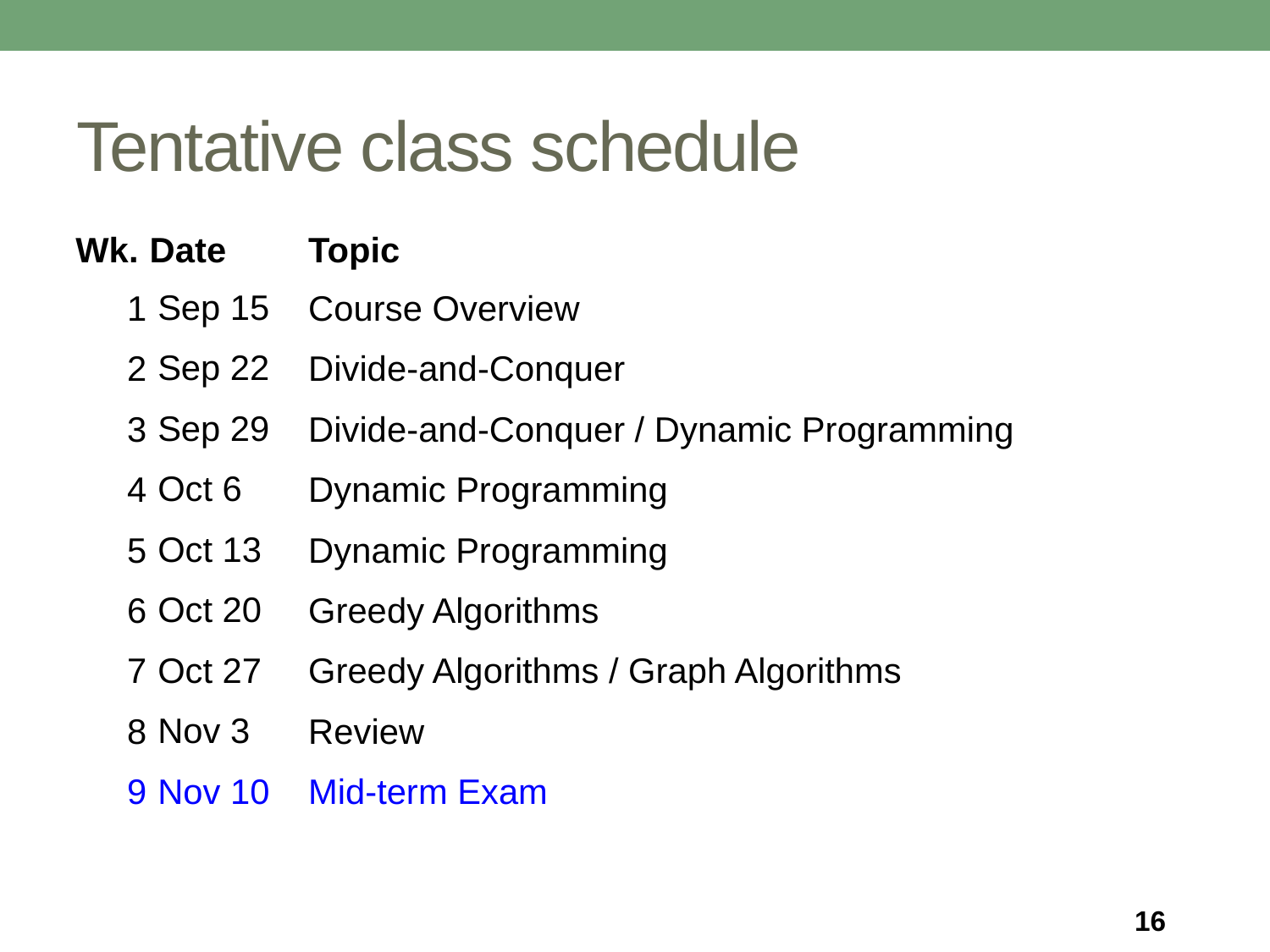

# Tentative class schedule
| Wk. | Date | Topic |
| --- | --- | --- |
| 1 | Sep 15 | Course Overview |
| 2 | Sep 22 | Divide-and-Conquer |
| 3 | Sep 29 | Divide-and-Conquer / Dynamic Programming |
| 4 | Oct 6 | Dynamic Programming |
| 5 | Oct 13 | Dynamic Programming |
| 6 | Oct 20 | Greedy Algorithms |
| 7 | Oct 27 | Greedy Algorithms / Graph Algorithms |
| 8 | Nov 3 | Review |
| 9 | Nov 10 | Mid-term Exam |
16